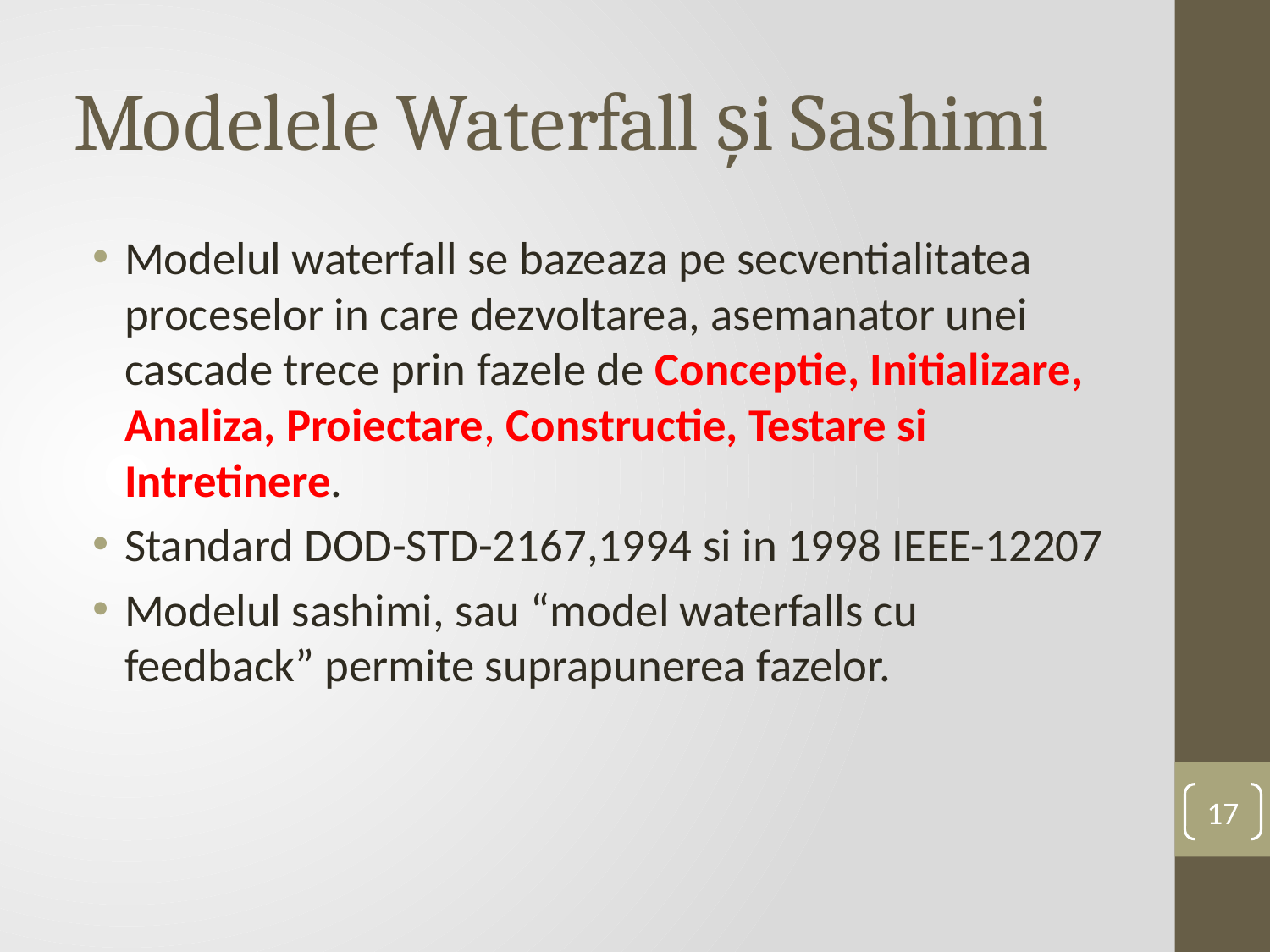

# Modelele Waterfall și Sashimi
Modelul waterfall se bazeaza pe secventialitatea  proceselor in care dezvoltarea, asemanator unei cascade trece prin fazele de Conceptie, Initializare, Analiza, Proiectare, Constructie, Testare si Intretinere.
Standard DOD-STD-2167,1994 si in 1998 IEEE-12207
Modelul sashimi, sau “model waterfalls cu feedback” permite suprapunerea fazelor.

17